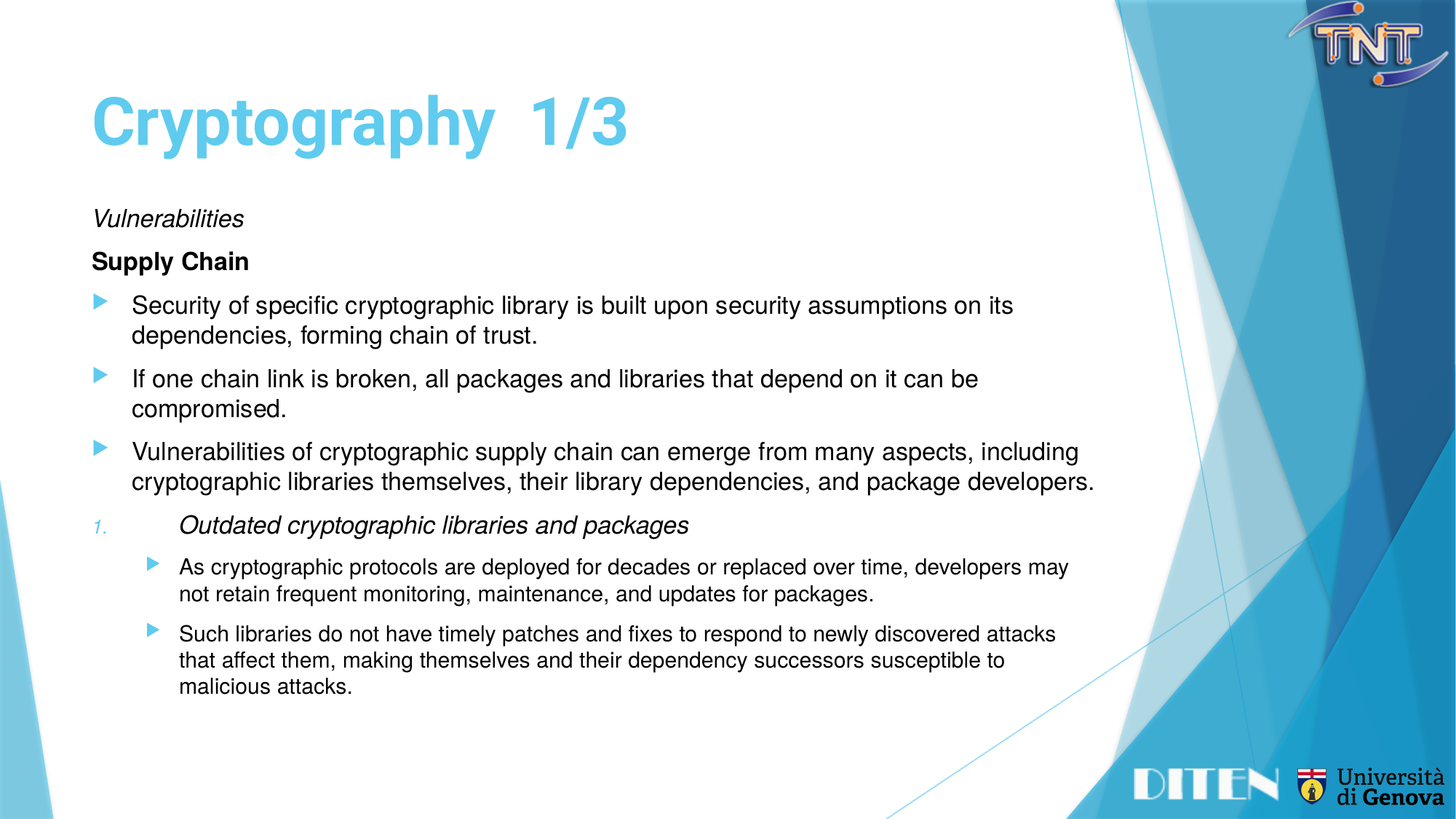

# Cryptography	1/3
Vulnerabilities
Supply Chain
Security of specific cryptographic library is built upon security assumptions on its dependencies, forming chain of trust.
If one chain link is broken, all packages and libraries that depend on it can be compromised.
Vulnerabilities of cryptographic supply chain can emerge from many aspects, including cryptographic libraries themselves, their library dependencies, and package developers.
Outdated cryptographic libraries and packages
As cryptographic protocols are deployed for decades or replaced over time, developers may not retain frequent monitoring, maintenance, and updates for packages.
Such libraries do not have timely patches and fixes to respond to newly discovered attacks that affect them, making themselves and their dependency successors susceptible to malicious attacks.